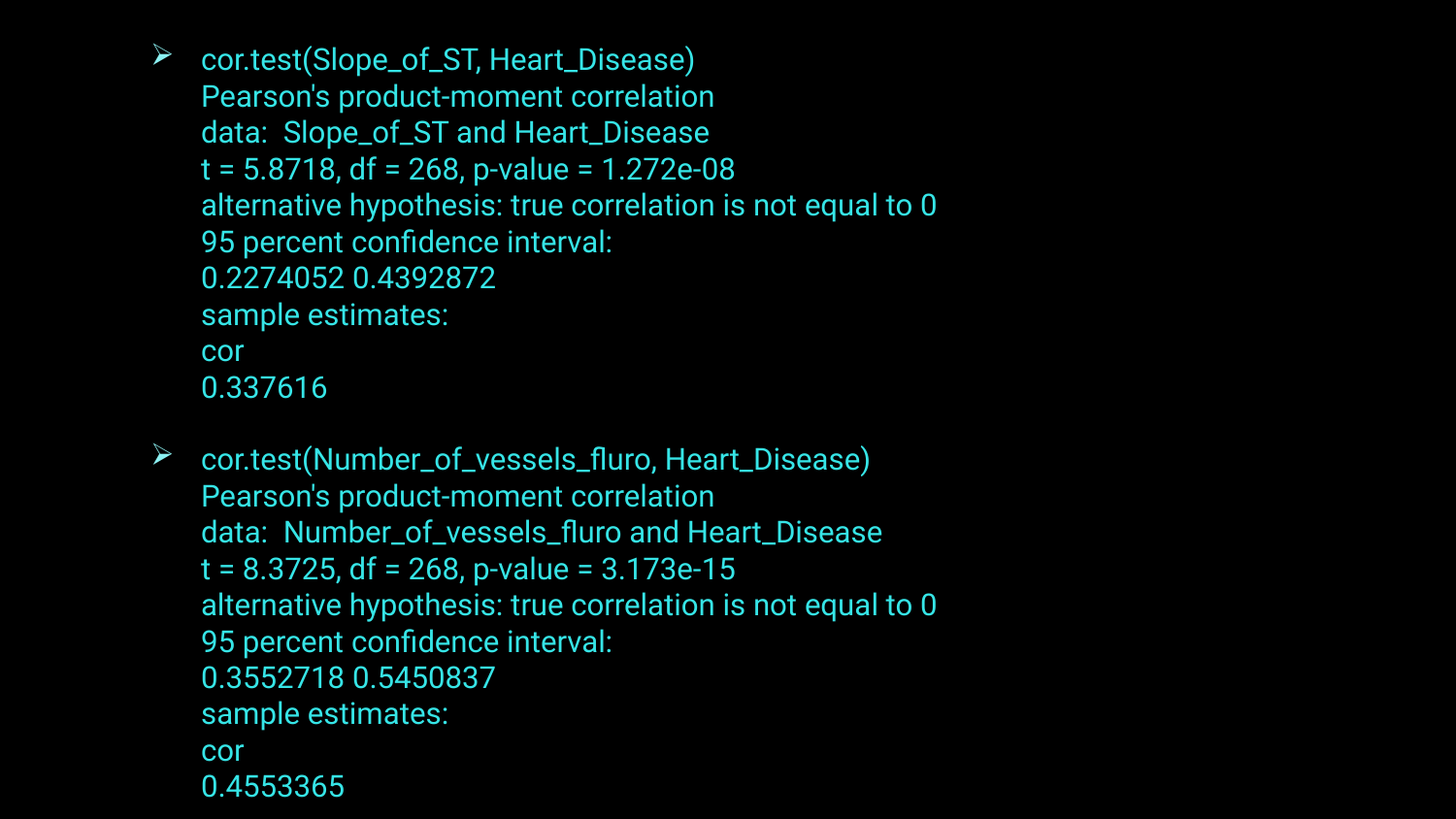

cor.test(Slope_of_ST, Heart_Disease)
Pearson's product-moment correlation
data:  Slope_of_ST and Heart_Disease
t = 5.8718, df = 268, p-value = 1.272e-08
alternative hypothesis: true correlation is not equal to 0
95 percent confidence interval:
0.2274052 0.4392872
sample estimates:
cor
0.337616

cor.test(Number_of_vessels_fluro, Heart_Disease)
Pearson's product-moment correlation
data:  Number_of_vessels_fluro and Heart_Disease
t = 8.3725, df = 268, p-value = 3.173e-15
alternative hypothesis: true correlation is not equal to 0
95 percent confidence interval:
0.3552718 0.5450837
sample estimates:
cor
0.4553365